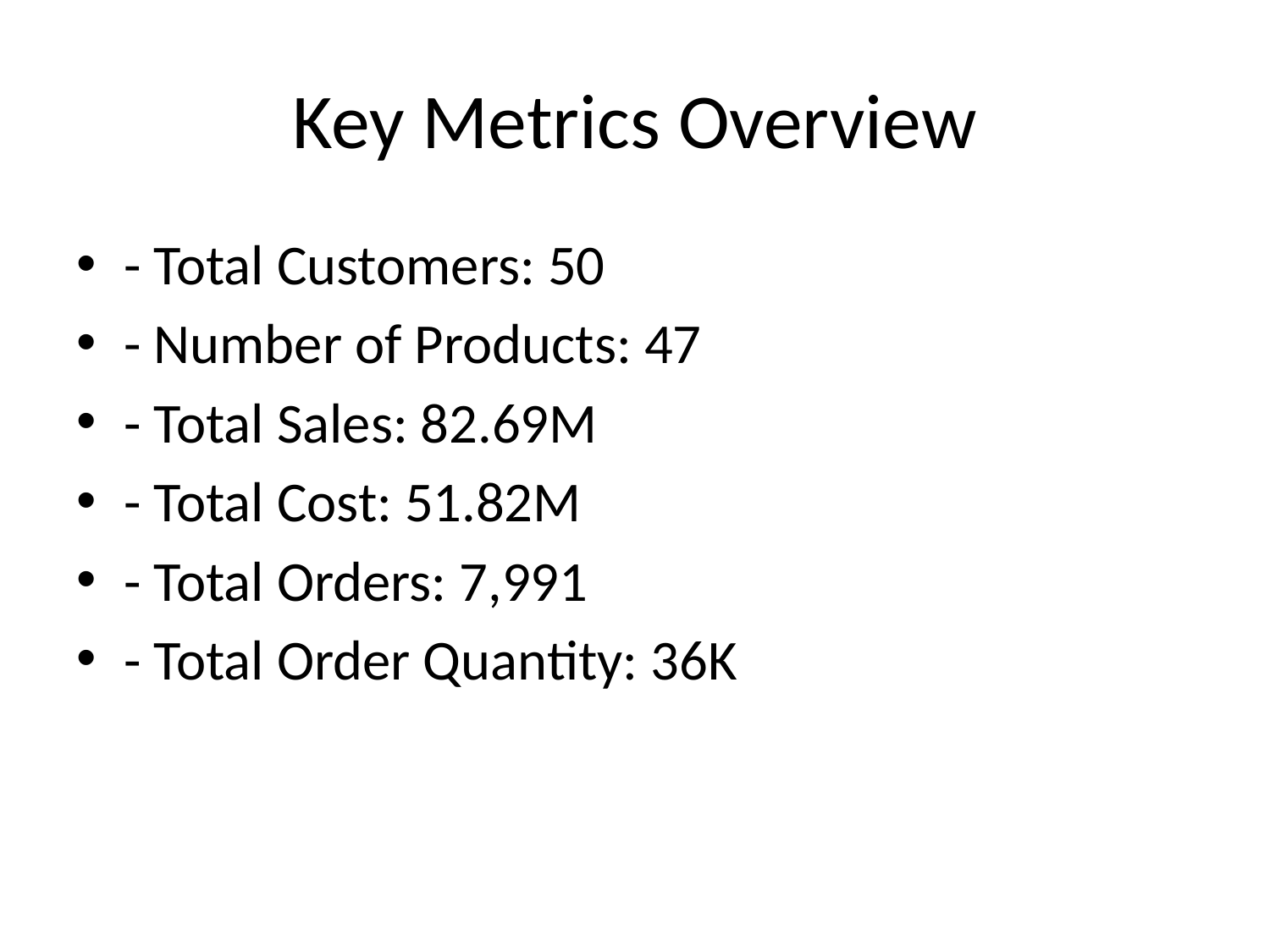

# Key Metrics Overview
- Total Customers: 50
- Number of Products: 47
- Total Sales: 82.69M
- Total Cost: 51.82M
- Total Orders: 7,991
- Total Order Quantity: 36K